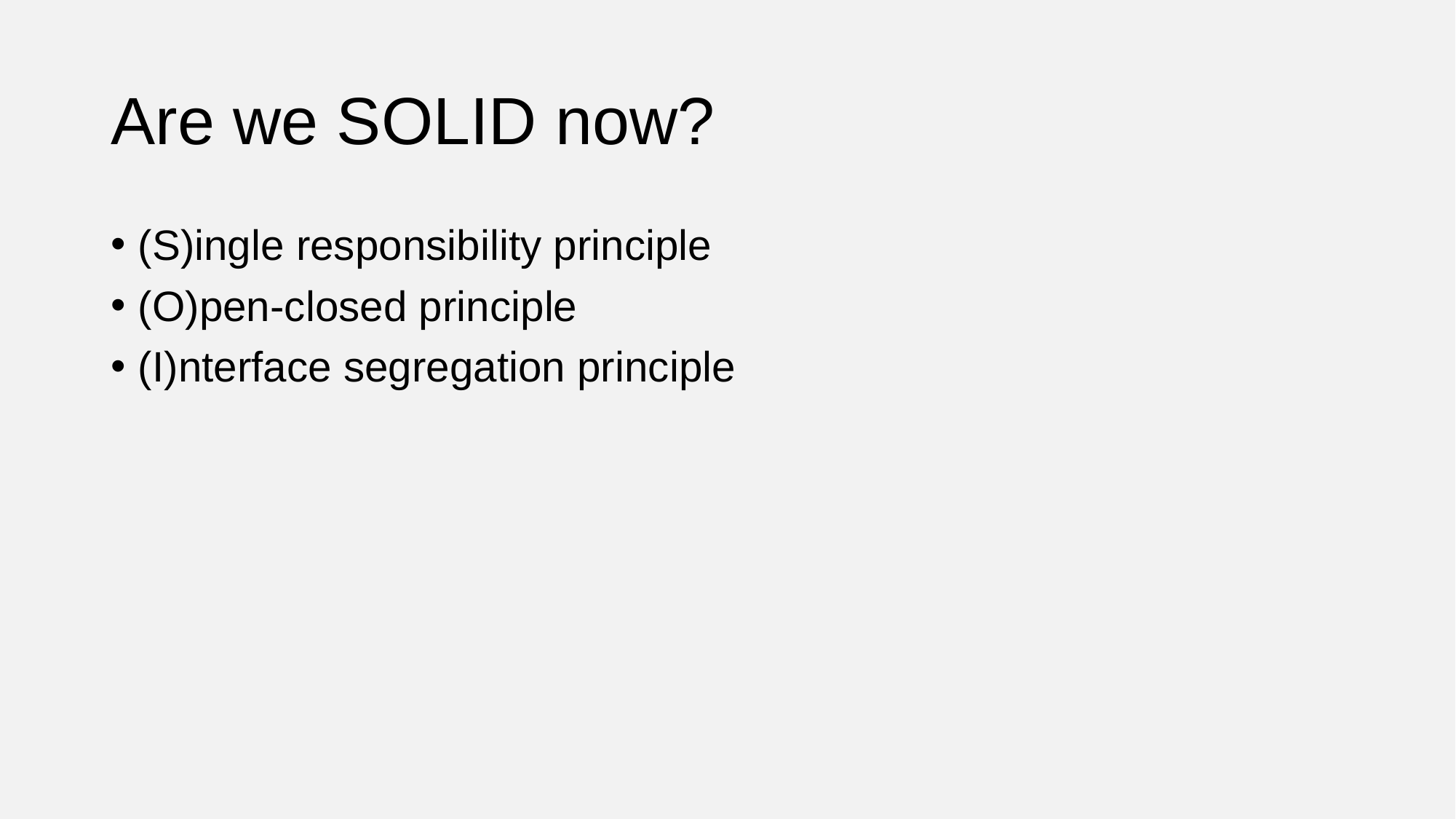

# Are we SOLID now?
(S)ingle responsibility principle
(O)pen-closed principle
(I)nterface segregation principle